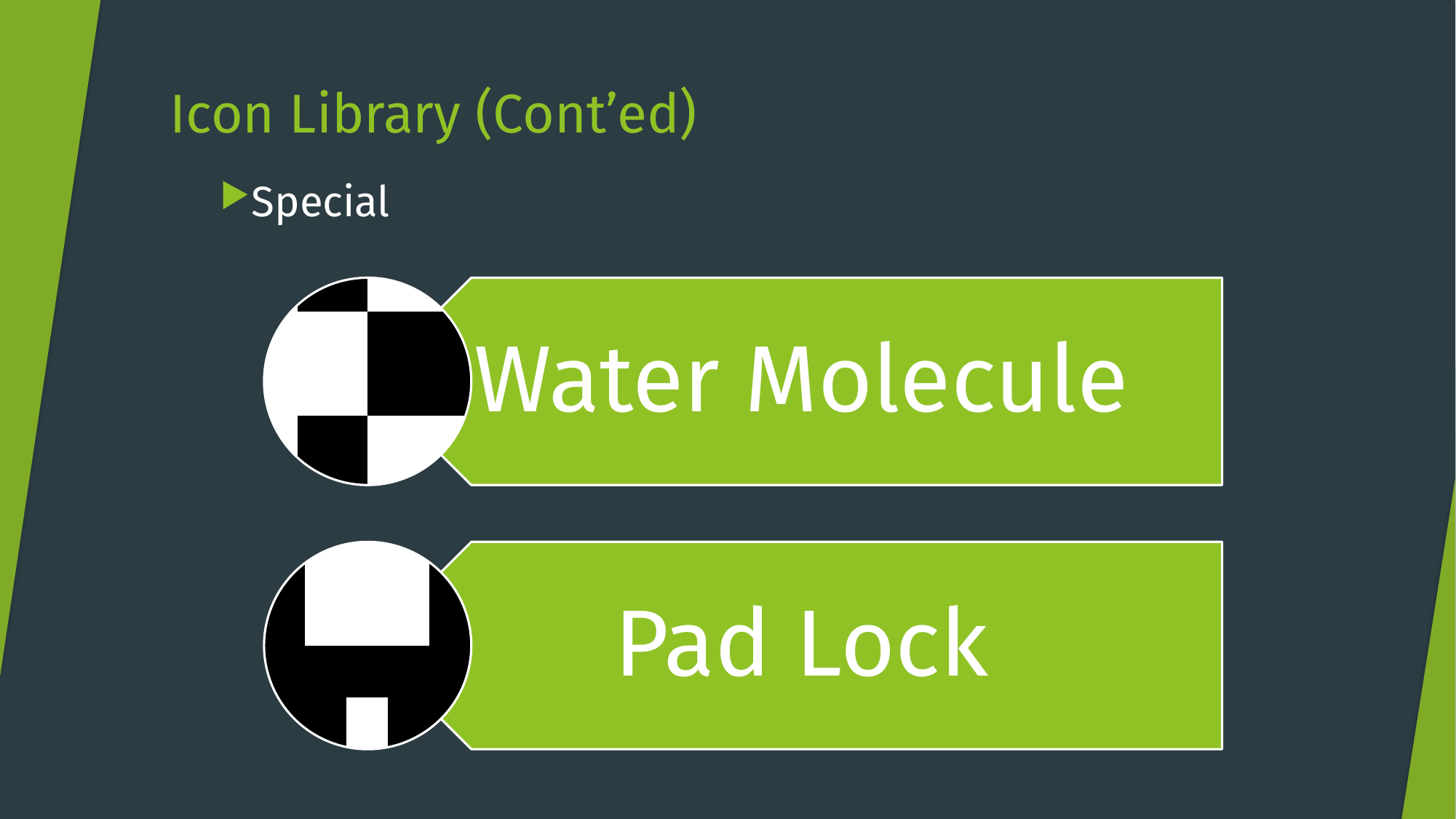

# Icon Library (Cont’ed)
Special
Water Molecule
Pad Lock